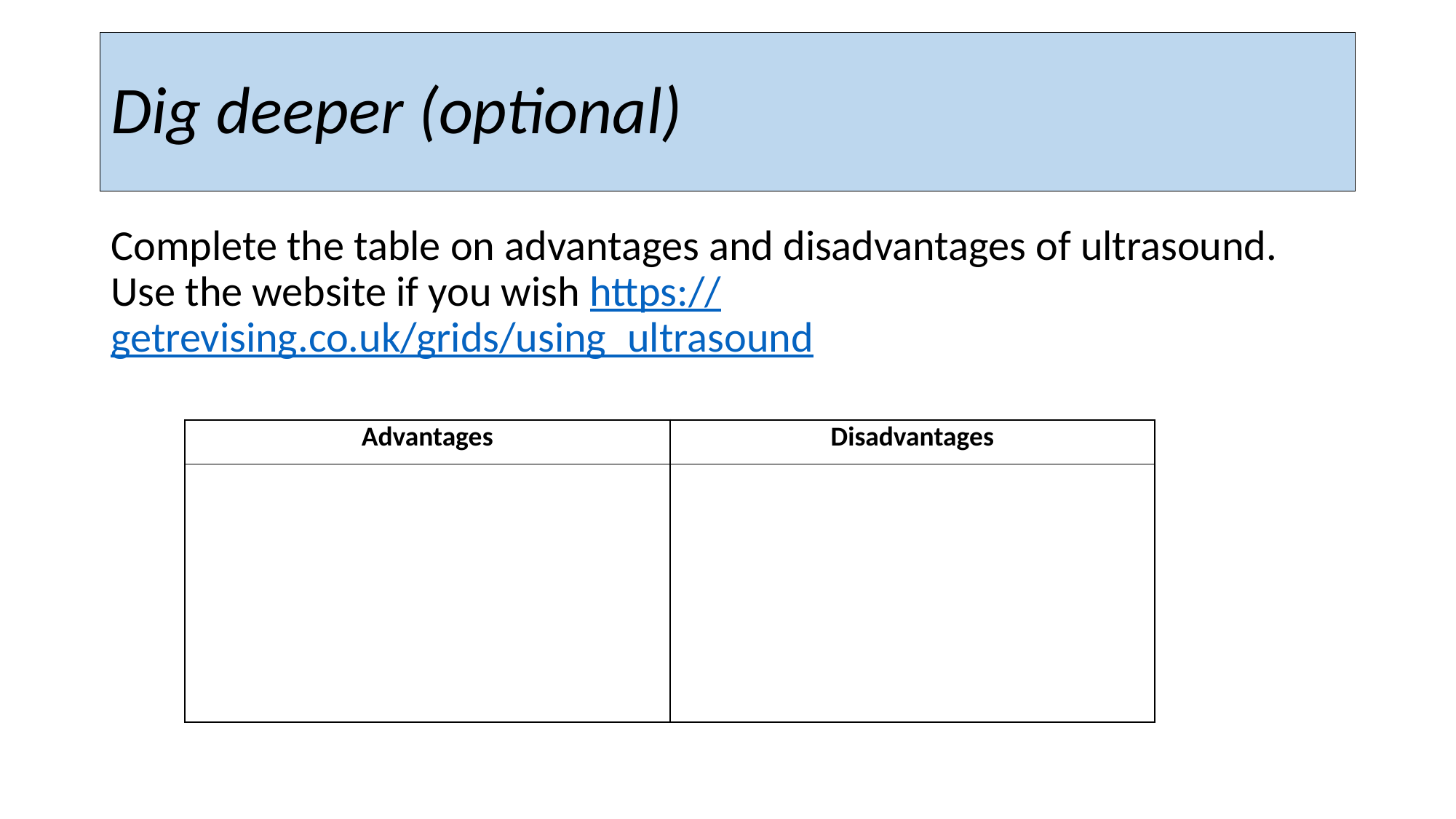

# Dig deeper (optional)
Complete the table on advantages and disadvantages of ultrasound. Use the website if you wish https://getrevising.co.uk/grids/using_ultrasound

| Advantages | Disadvantages |
| --- | --- |
|  |  |